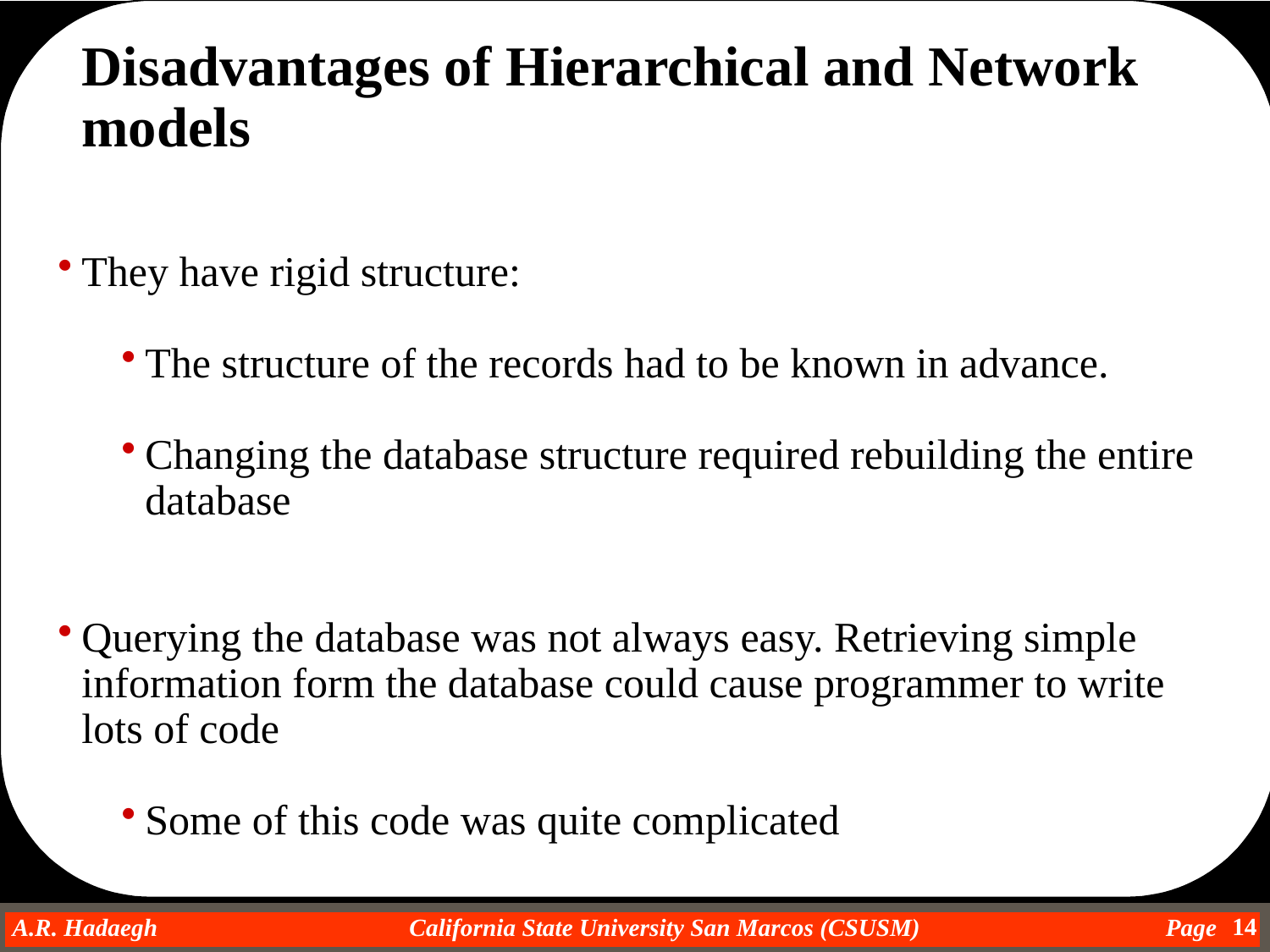

Disadvantages of Hierarchical and Network models

They have rigid structure:

The structure of the records had to be known in advance.

Changing the database structure required rebuilding the entire database

Querying the database was not always easy. Retrieving simple information form the database could cause programmer to write lots of code

Some of this code was quite complicated
14